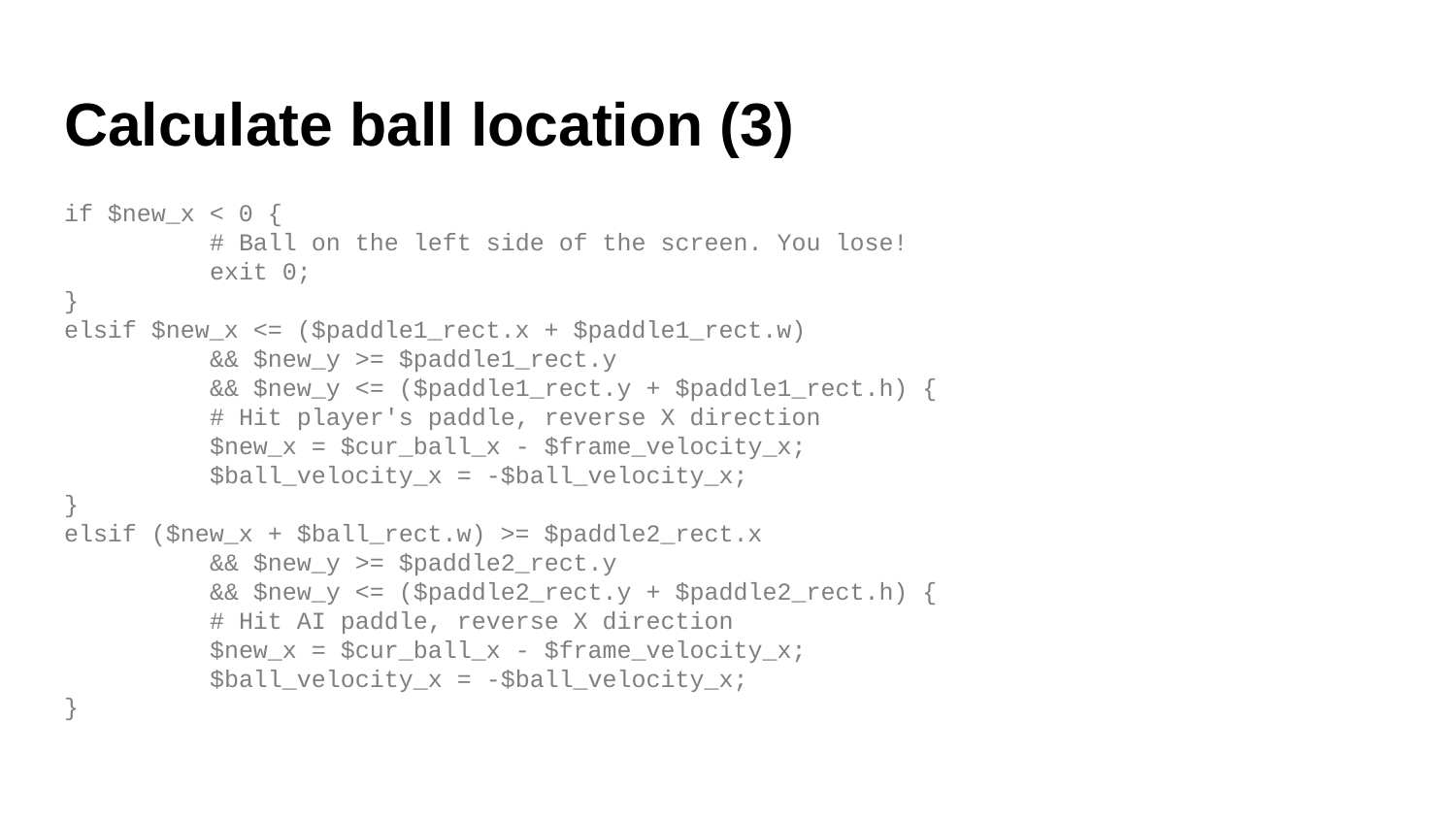

# Calculate ball location (3)
if $new_x < 0 {
    	# Ball on the left side of the screen. You lose!
    	exit 0;
}
elsif $new_x <= ($paddle1_rect.x + $paddle1_rect.w)
    	&& $new_y >= $paddle1_rect.y
    	&& $new_y <= ($paddle1_rect.y + $paddle1_rect.h) {
    	# Hit player's paddle, reverse X direction
    	$new_x = $cur_ball_x - $frame_velocity_x;
    	$ball_velocity_x = -$ball_velocity_x;
}
elsif ($new_x + $ball_rect.w) >= $paddle2_rect.x
    	&& $new_y >= $paddle2_rect.y
    	&& $new_y <= ($paddle2_rect.y + $paddle2_rect.h) {
    	# Hit AI paddle, reverse X direction
    	$new_x = $cur_ball_x - $frame_velocity_x;
    	$ball_velocity_x = -$ball_velocity_x;
}